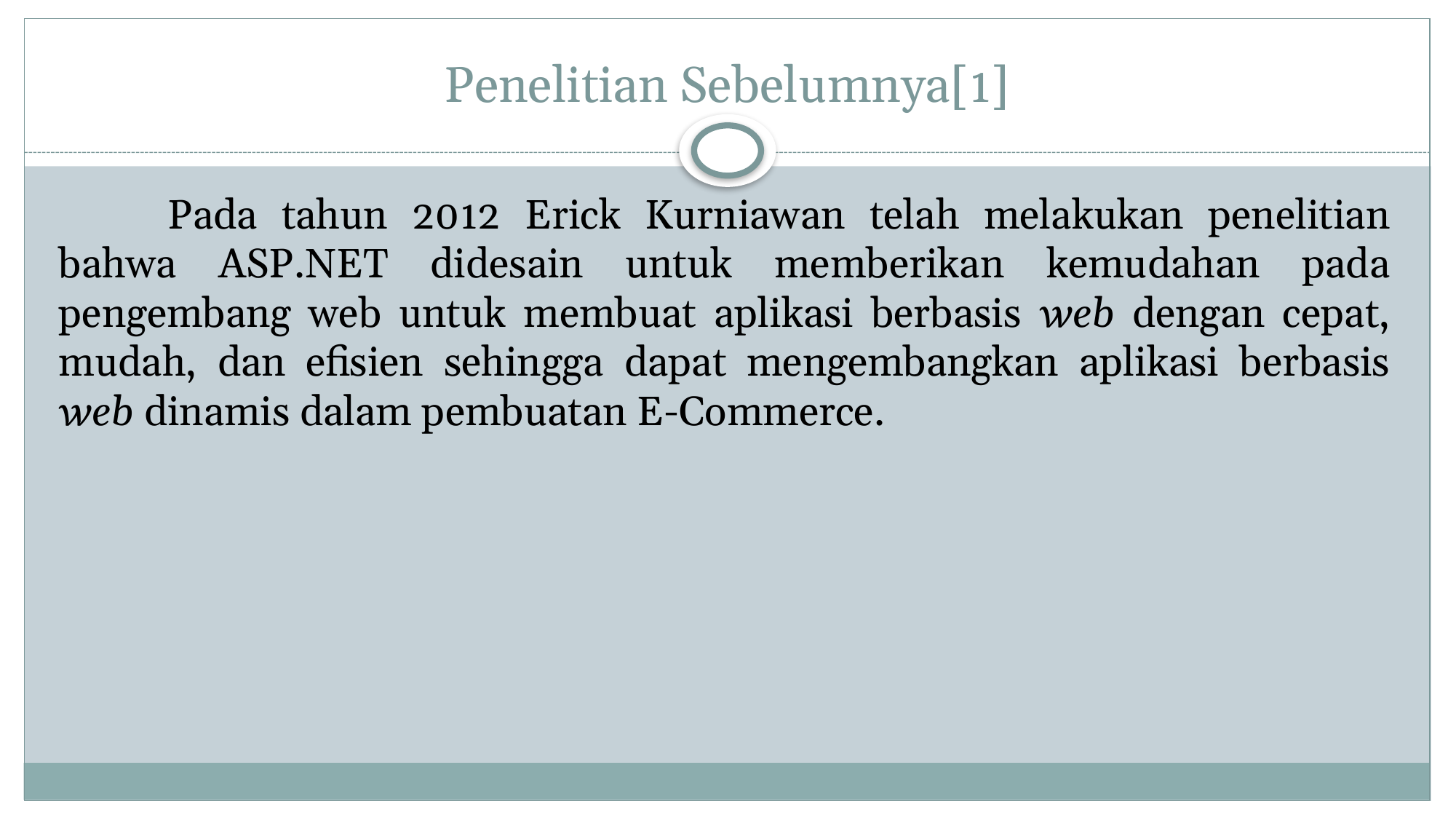

# Penelitian Sebelumnya[1]
	Pada tahun 2012 Erick Kurniawan telah melakukan penelitian bahwa ASP.NET didesain untuk memberikan kemudahan pada pengembang web untuk membuat aplikasi berbasis web dengan cepat, mudah, dan efisien sehingga dapat mengembangkan aplikasi berbasis web dinamis dalam pembuatan E-Commerce.